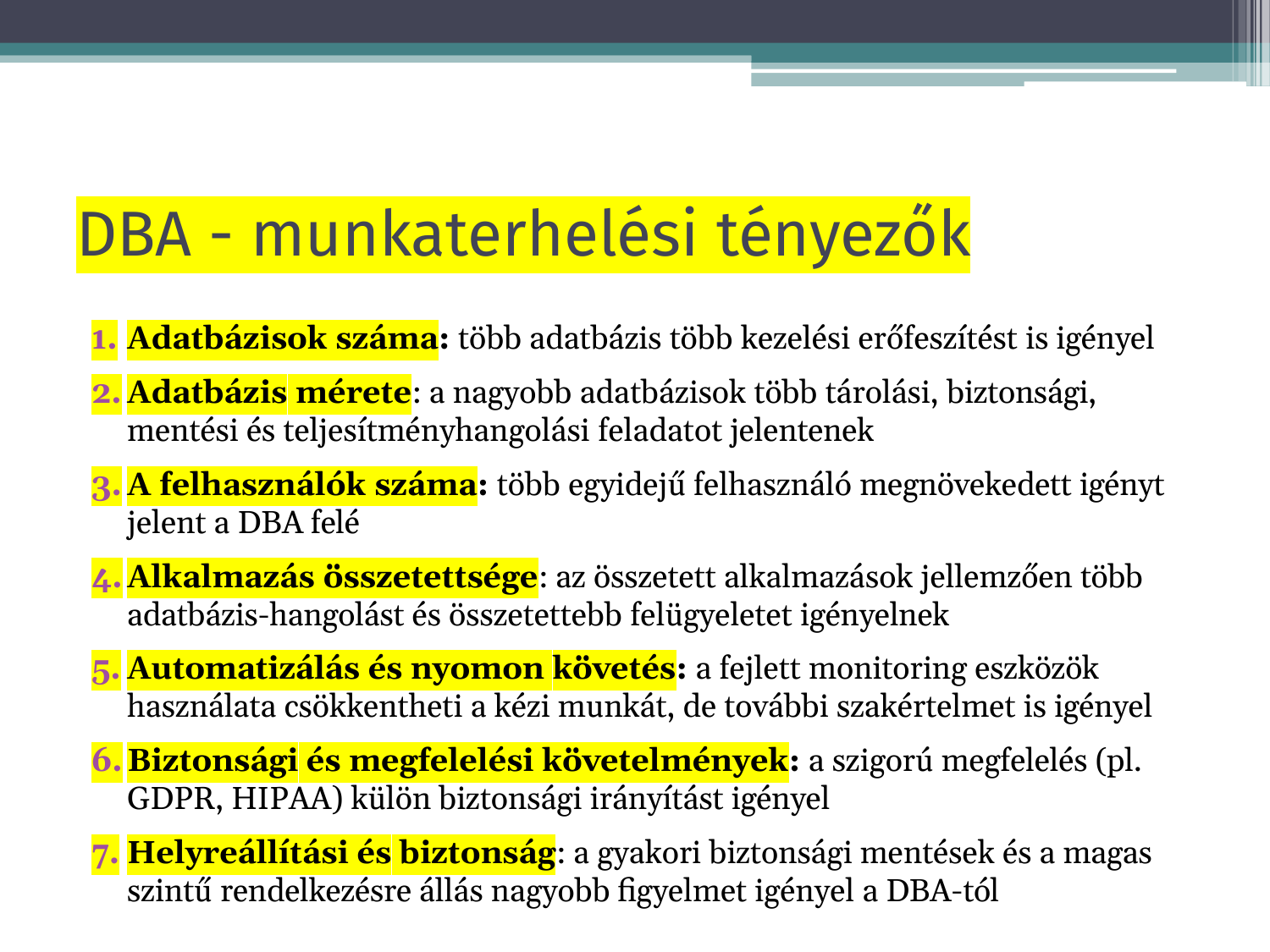

# DBA - munkaterhelési tényezők
Adatbázisok száma: több adatbázis több kezelési erőfeszítést is igényel
Adatbázis mérete: a nagyobb adatbázisok több tárolási, biztonsági,
mentési és teljesítményhangolási feladatot jelentenek
A felhasználók száma: több egyidejű felhasználó megnövekedett igényt jelent a DBA felé
Alkalmazás összetettsége: az összetett alkalmazások jellemzően több
adatbázis-hangolást és összetettebb felügyeletet igényelnek
Automatizálás és nyomon követés: a fejlett monitoring eszközök
használata csökkentheti a kézi munkát, de további szakértelmet is igényel
Biztonsági és megfelelési követelmények: a szigorú megfelelés (pl.
GDPR, HIPAA) külön biztonsági irányítást igényel
Helyreállítási és biztonság: a gyakori biztonsági mentések és a magas szintű rendelkezésre állás nagyobb figyelmet igényel a DBA-tól